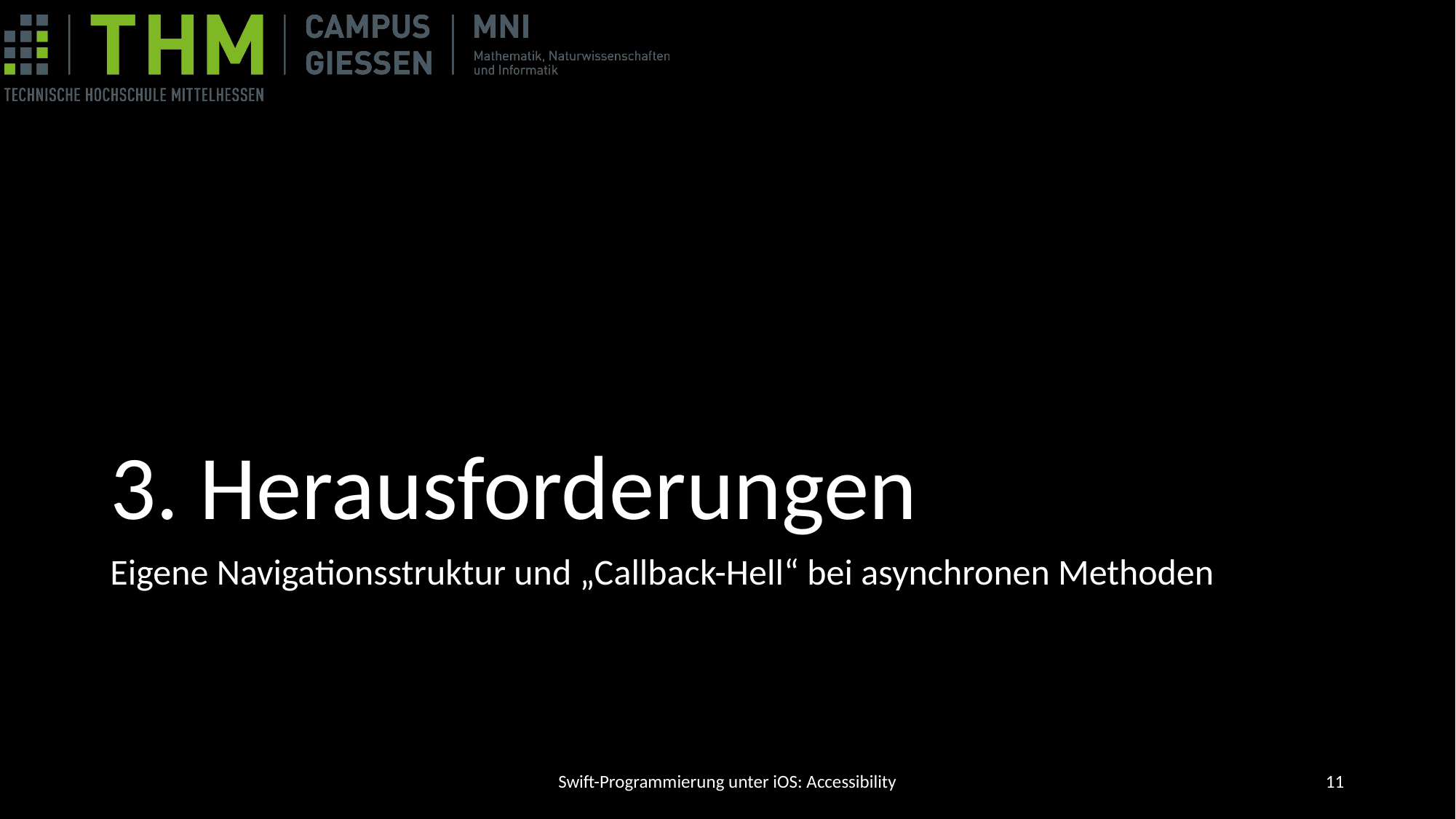

# 3. Herausforderungen
Eigene Navigationsstruktur und „Callback-Hell“ bei asynchronen Methoden
Swift-Programmierung unter iOS: Accessibility
11